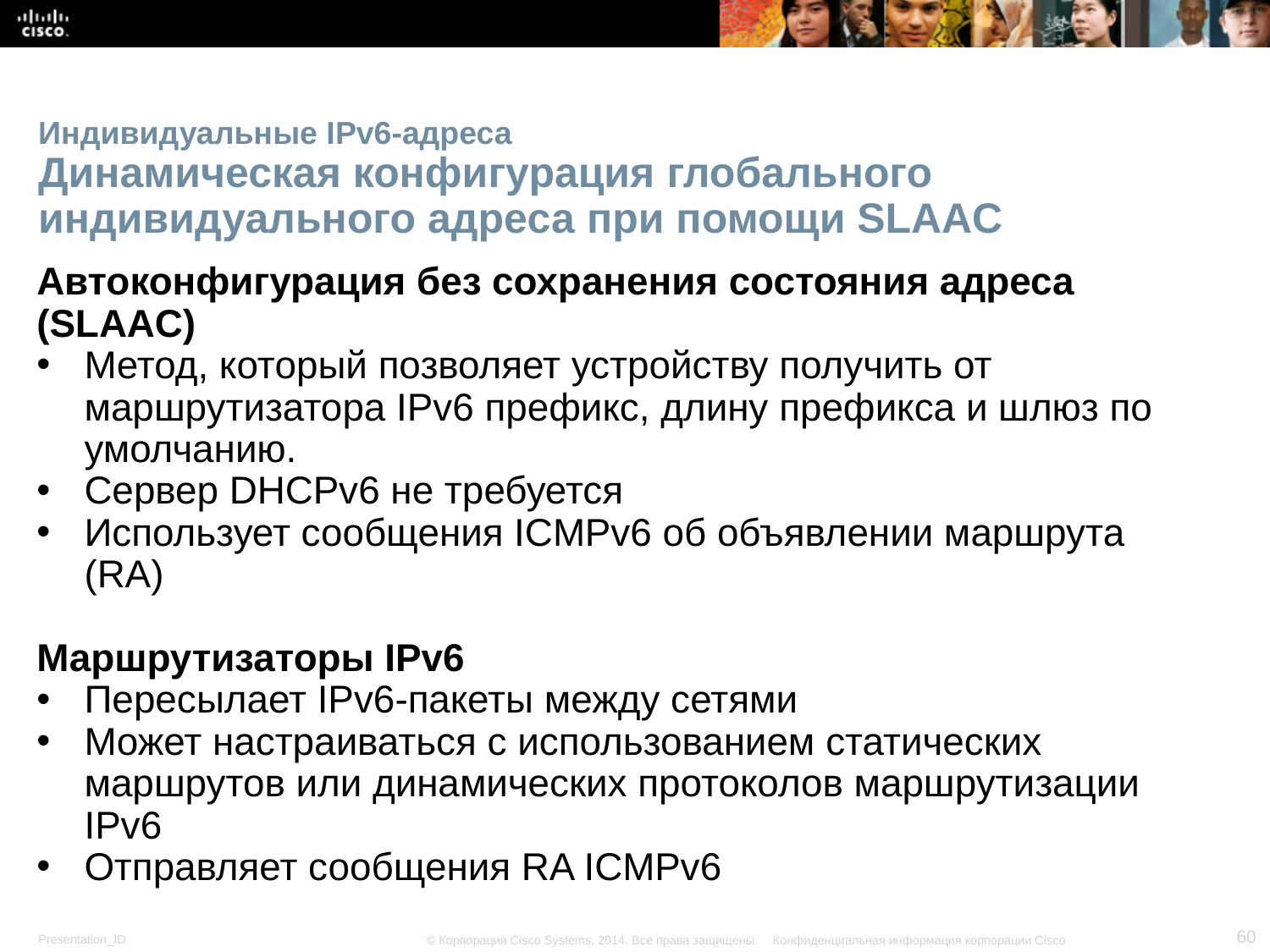

# Индивидуальные IPv6-адреса Динамическая конфигурация глобального индивидуального адреса при помощи SLAAC
Автоконфигурация без сохранения состояния адреса (SLAAC)
Метод, который позволяет устройству получить от маршрутизатора IPv6 префикс, длину префикса и шлюз по умолчанию.
Сервер DHCPv6 не требуется
Использует сообщения ICMPv6 об объявлении маршрута (RA)

Маршрутизаторы IPv6
Пересылает IPv6-пакеты между сетями
Может настраиваться с использованием статических маршрутов или динамических протоколов маршрутизации IPv6
Отправляет сообщения RA ICMPv6